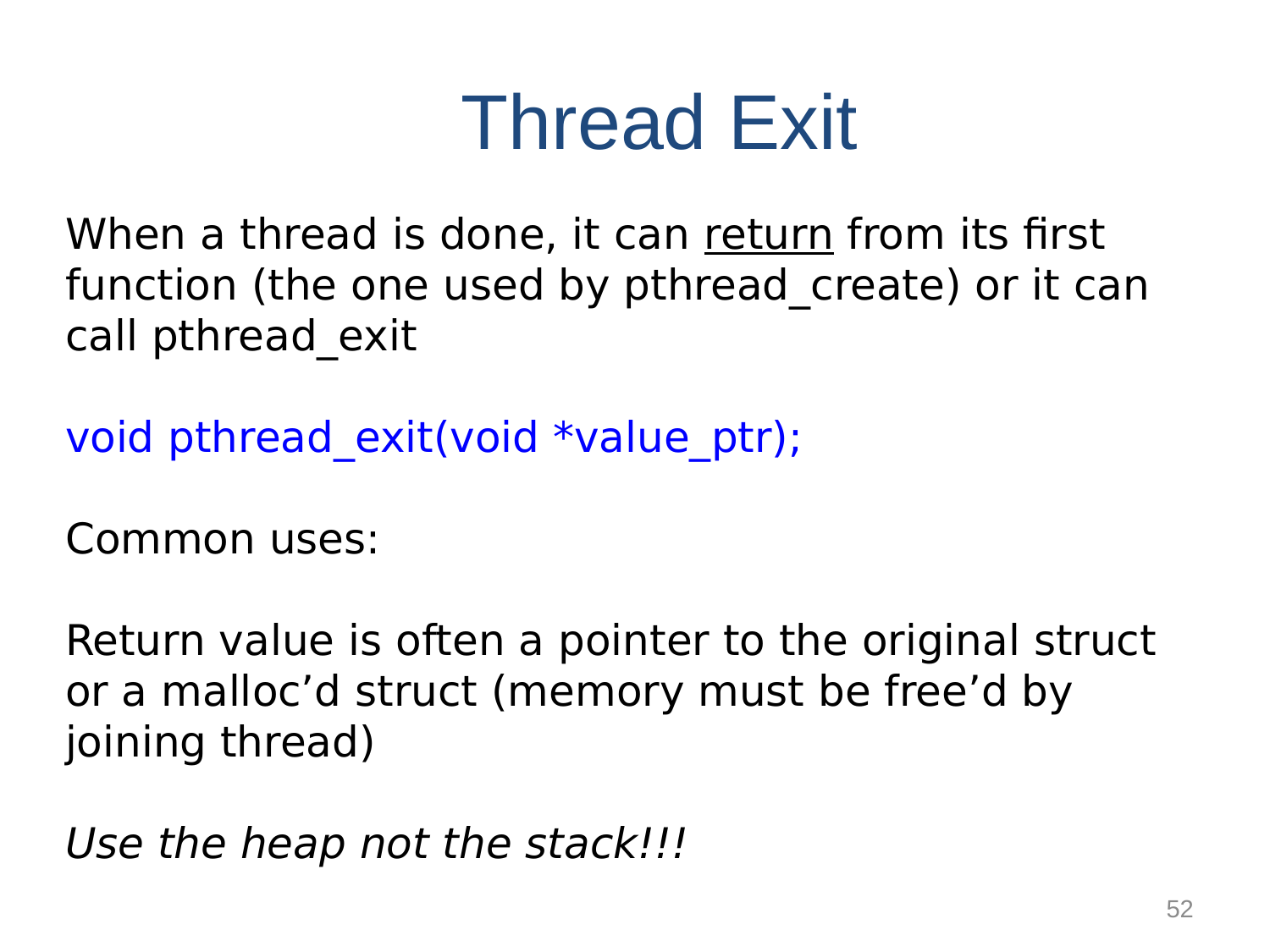

Thread Exit
When a thread is done, it can return from its first function (the one used by pthread_create) or it can call pthread_exit

void pthread_exit(void *value_ptr);

Common uses:

Return value is often a pointer to the original struct or a malloc’d struct (memory must be free’d by joining thread)

Use the heap not the stack!!!
52